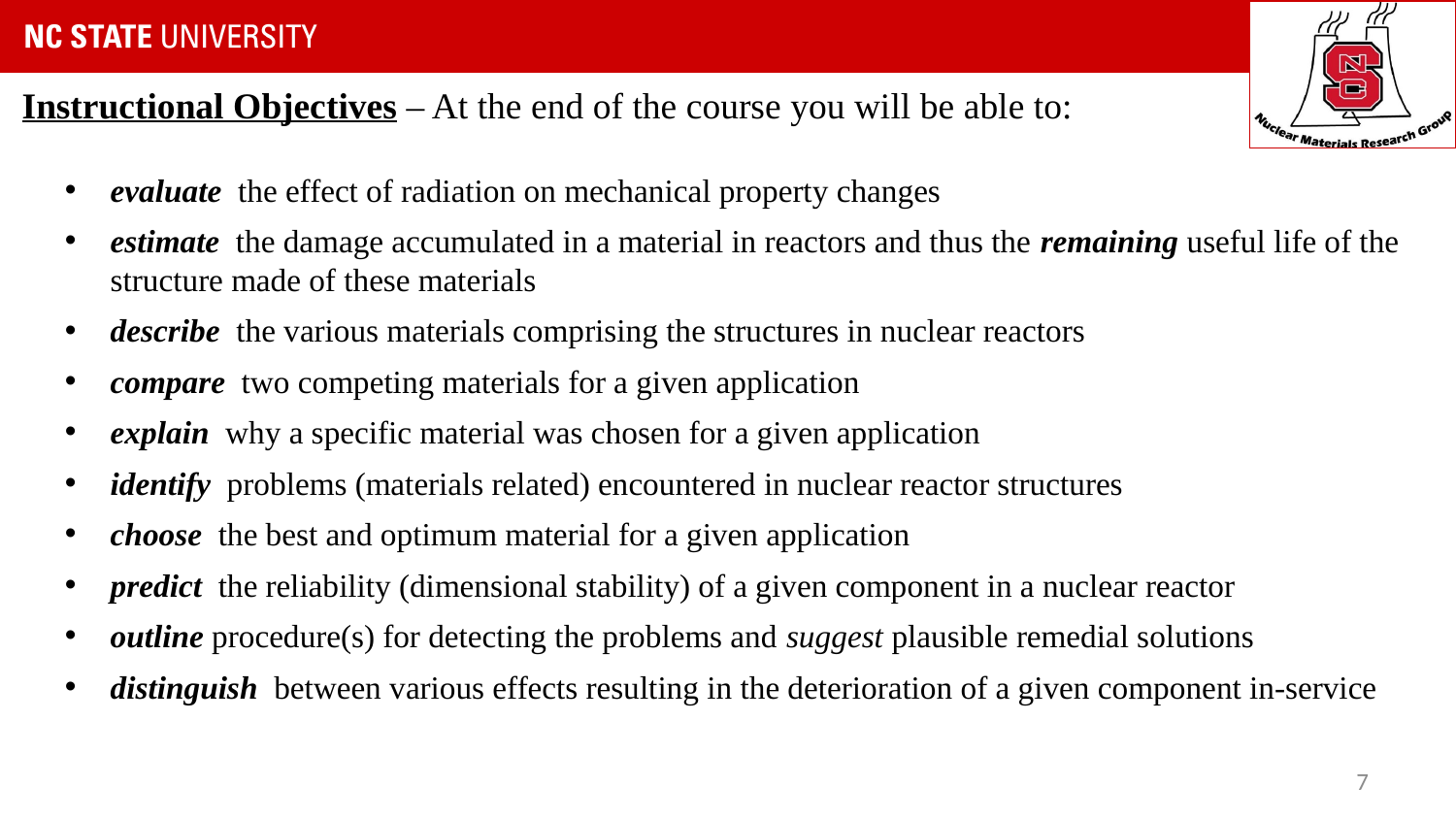

Instructional Objectives – At the end of the course you will be able to:
evaluate  the effect of radiation on mechanical property changes
estimate  the damage accumulated in a material in reactors and thus the remaining useful life of the structure made of these materials
describe  the various materials comprising the structures in nuclear reactors
compare  two competing materials for a given application
explain  why a specific material was chosen for a given application
identify  problems (materials related) encountered in nuclear reactor structures
choose  the best and optimum material for a given application
predict  the reliability (dimensional stability) of a given component in a nuclear reactor
outline procedure(s) for detecting the problems and suggest plausible remedial solutions
distinguish  between various effects resulting in the deterioration of a given component in-service
7